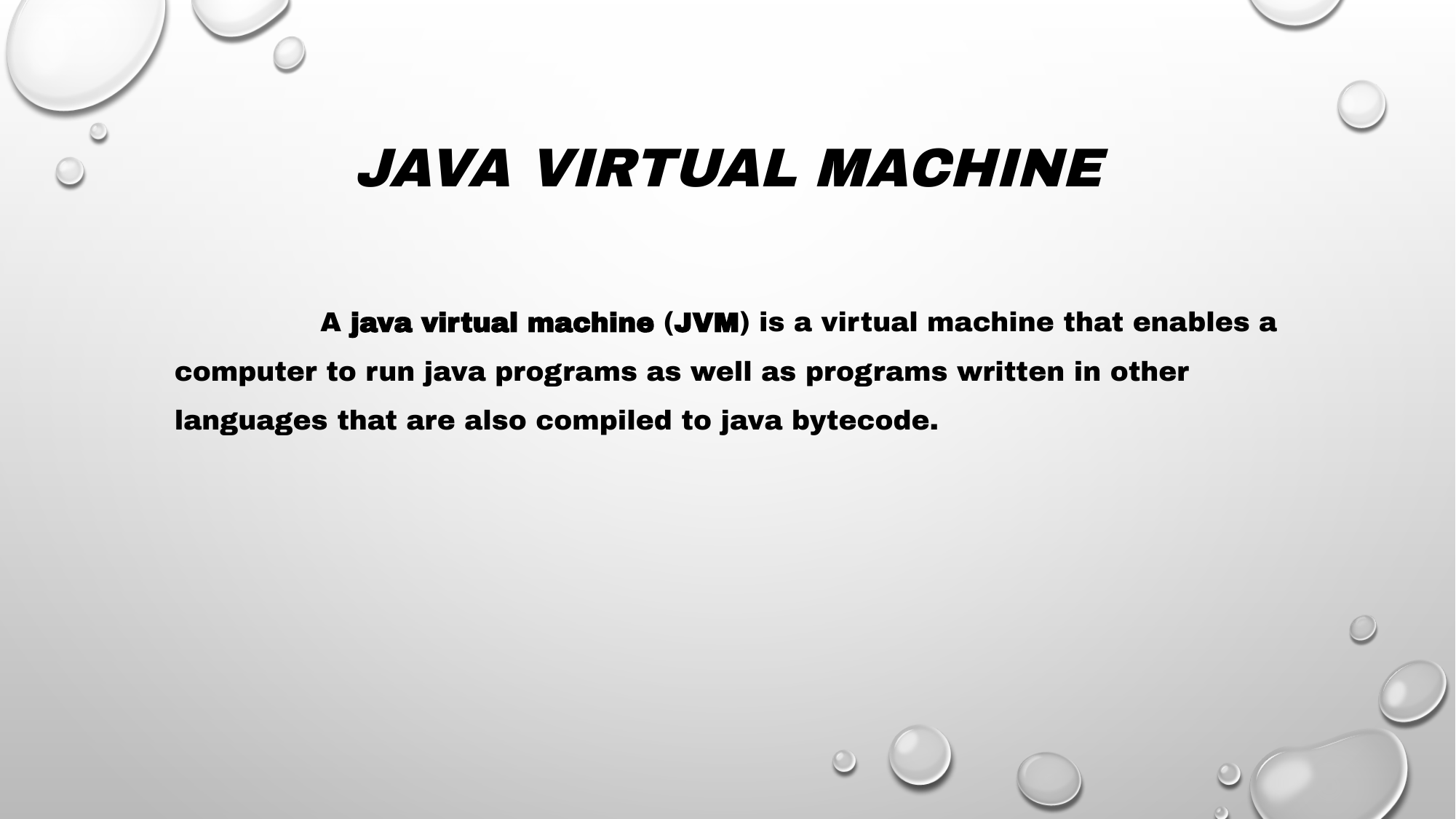

# JAVA VIRTUAL MACHINE
                A java virtual machine (JVM) is a virtual machine that enables a computer to run java programs as well as programs written in other languages that are also compiled to java bytecode.